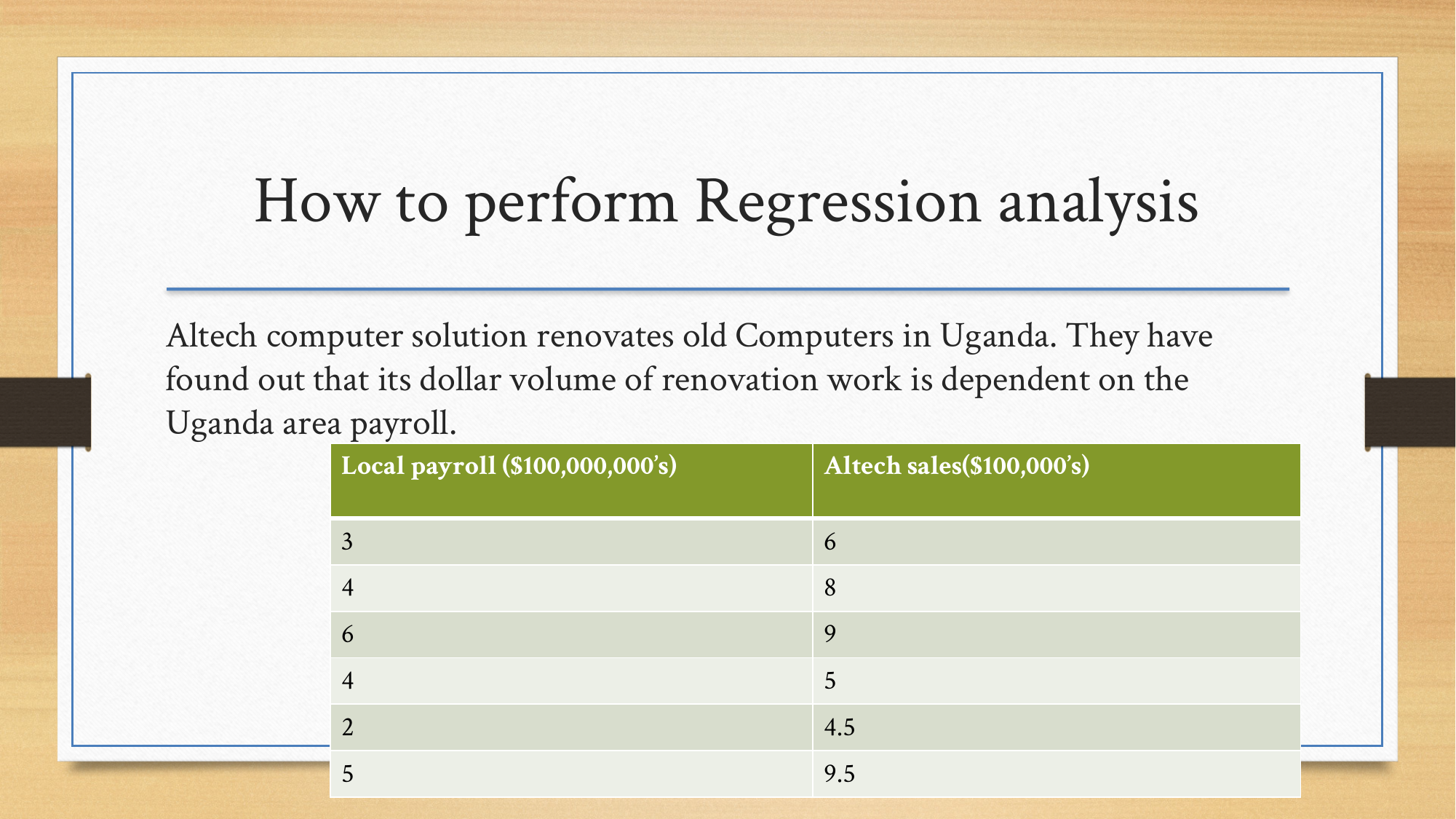

How to perform Regression analysis
Altech computer solution renovates old Computers in Uganda. They have found out that its dollar volume of renovation work is dependent on the Uganda area payroll.

| Local payroll ($100,000,000’s) | Altech sales($100,000’s) |
| --- | --- |
| 3 | 6 |
| 4 | 8 |
| 6 | 9 |
| 4 | 5 |
| 2 | 4.5 |
| 5 | 9.5 |